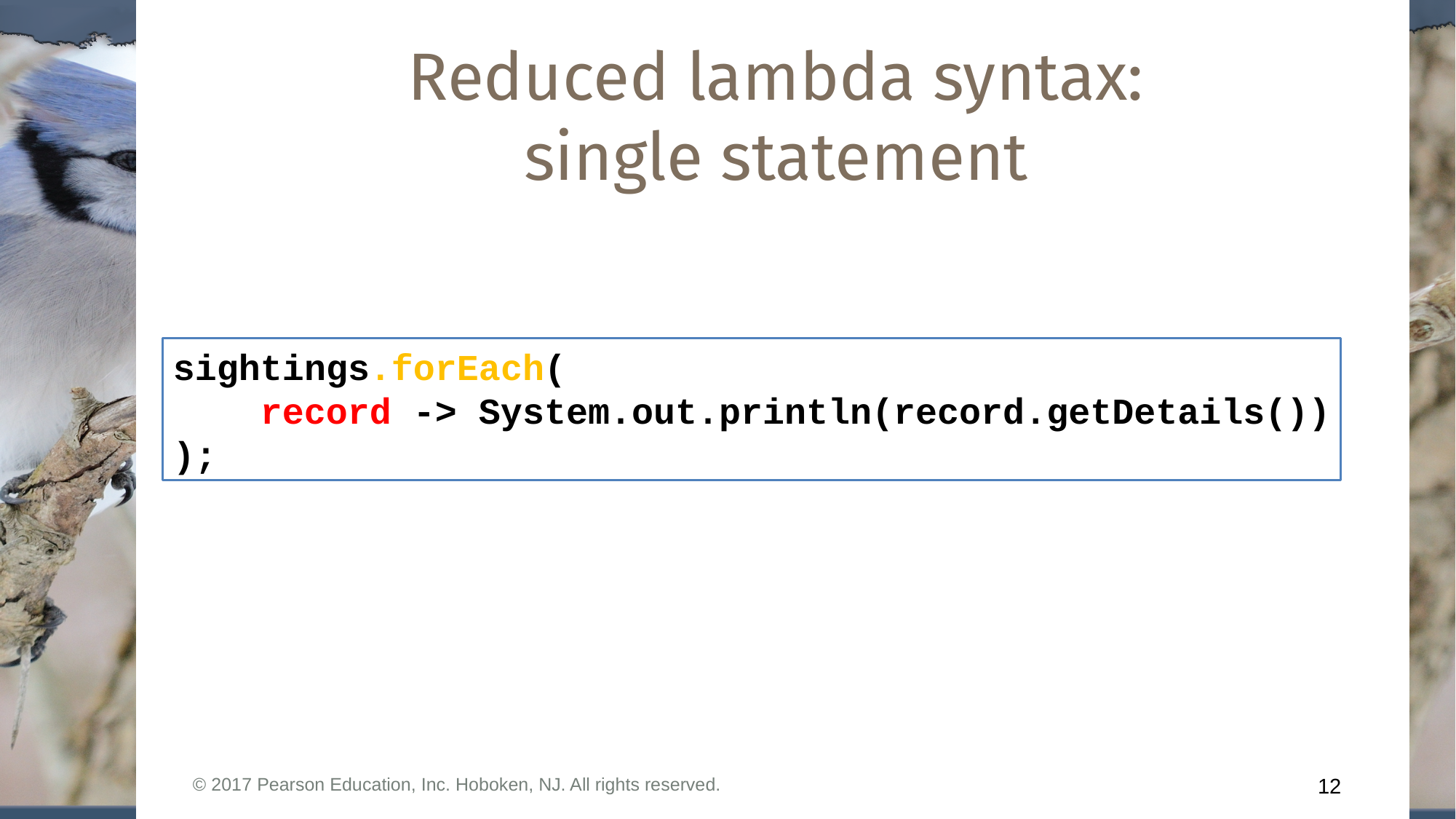

# Reduced lambda syntax: single statement
sightings.forEach(
    record -> System.out.println(record.getDetails())
);
© 2017 Pearson Education, Inc. Hoboken, NJ. All rights reserved.